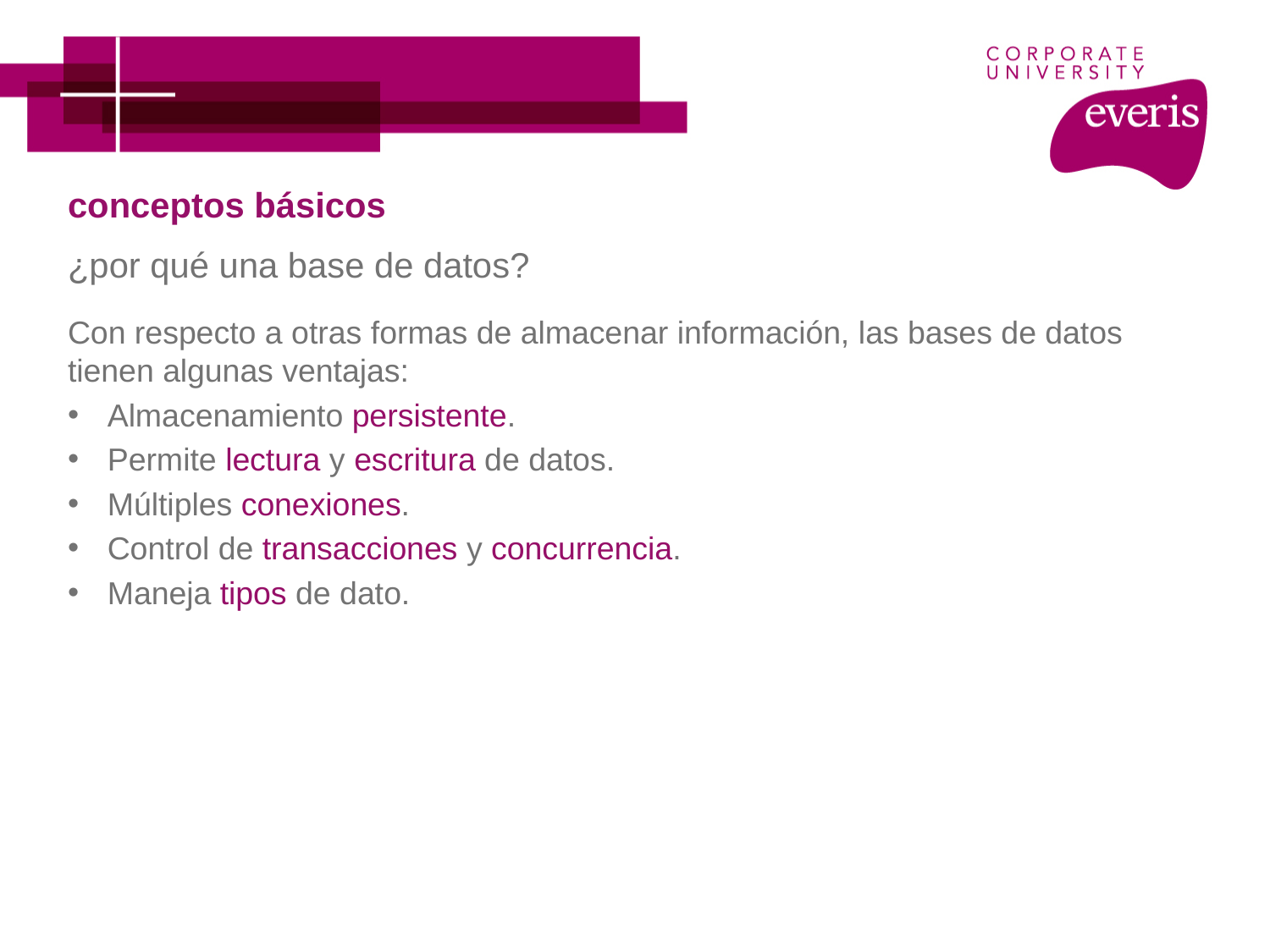

# conceptos básicos
¿por qué una base de datos?
Con respecto a otras formas de almacenar información, las bases de datos tienen algunas ventajas:
Almacenamiento persistente.
Permite lectura y escritura de datos.
Múltiples conexiones.
Control de transacciones y concurrencia.
Maneja tipos de dato.